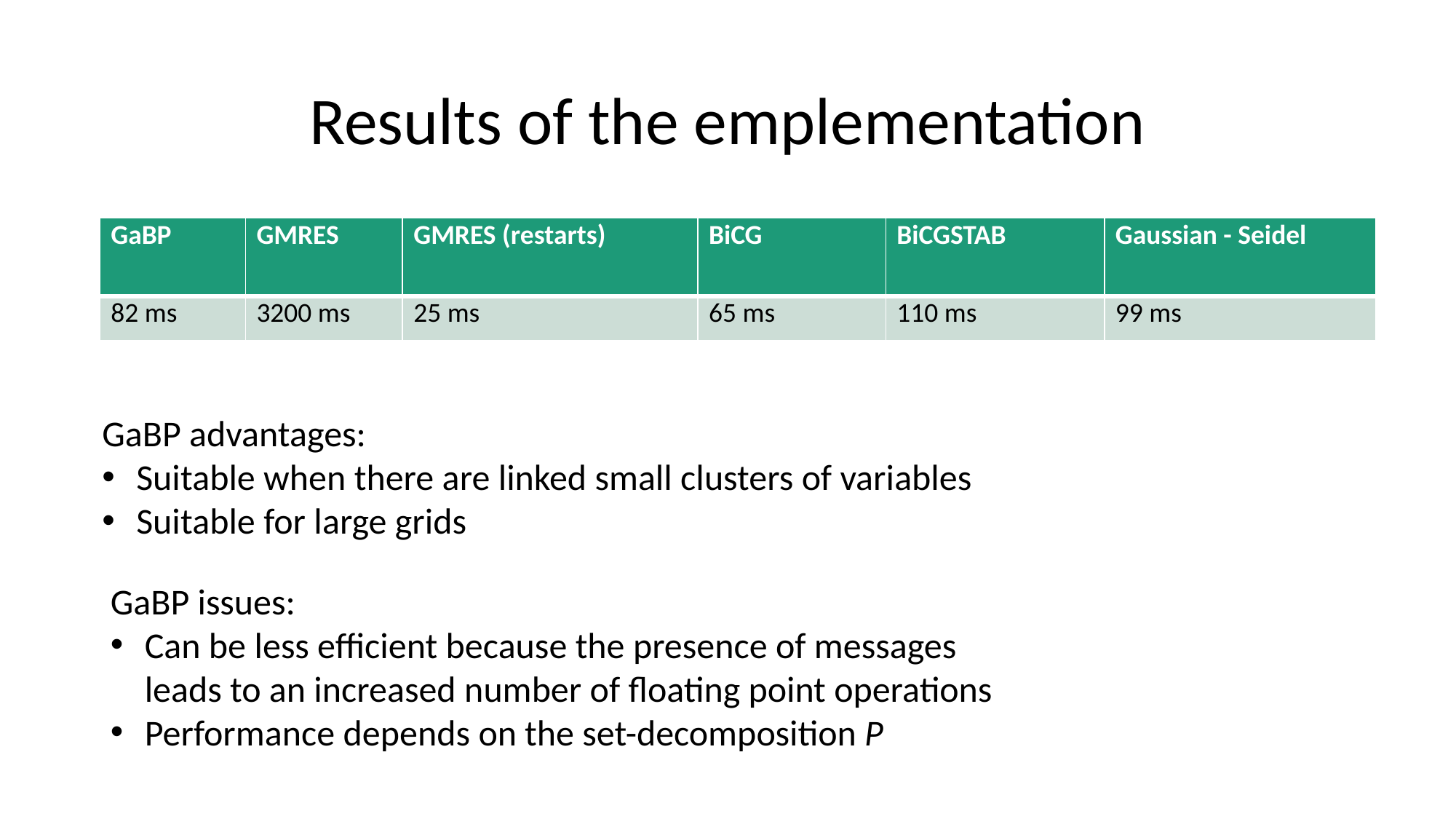

# Results of the emplementation
| GaBP | GMRES | GMRES (restarts) | BiCG | BiCGSTAB | Gaussian - Seidel |
| --- | --- | --- | --- | --- | --- |
| 82 ms | 3200 ms | 25 ms | 65 ms | 110 ms | 99 ms |
GaBP advantages:
Suitable when there are linked small clusters of variables
Suitable for large grids
GaBP issues:
Can be less efficient because the presence of messages leads to an increased number of floating point operations
Performance depends on the set-decomposition P